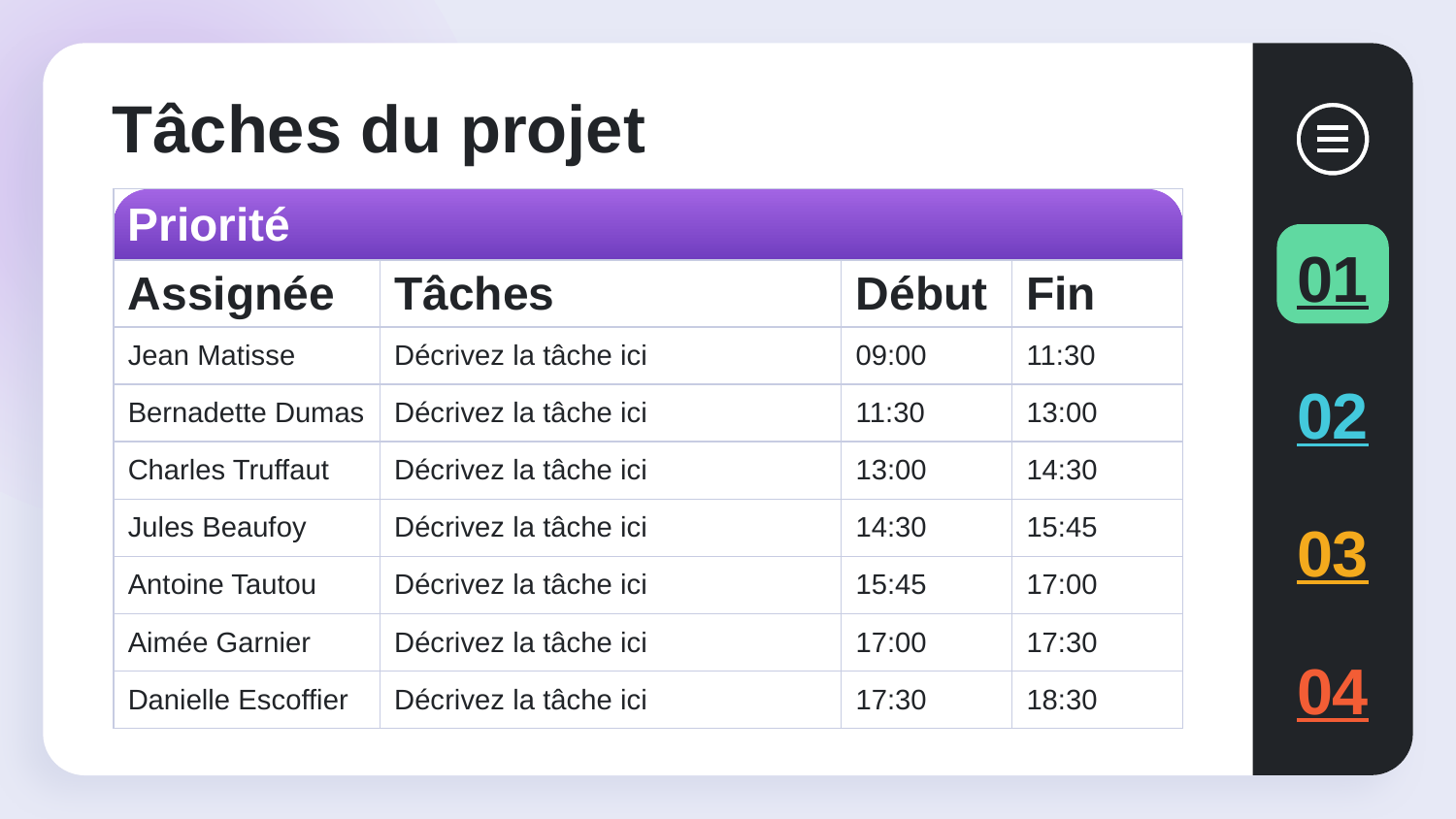

# Tâches du projet

| Priorité |  |  |  |
| --- | --- | --- | --- |
| Assignée | Tâches | Début | Fin |
| Jean Matisse | Décrivez la tâche ici | 09:00 | 11:30 |
| Bernadette Dumas | Décrivez la tâche ici | 11:30 | 13:00 |
| Charles Truffaut | Décrivez la tâche ici | 13:00 | 14:30 |
| Jules Beaufoy | Décrivez la tâche ici | 14:30 | 15:45 |
| Antoine Tautou | Décrivez la tâche ici | 15:45 | 17:00 |
| Aimée Garnier | Décrivez la tâche ici | 17:00 | 17:30 |
| Danielle Escoffier | Décrivez la tâche ici | 17:30 | 18:30 |

01
02
03
04